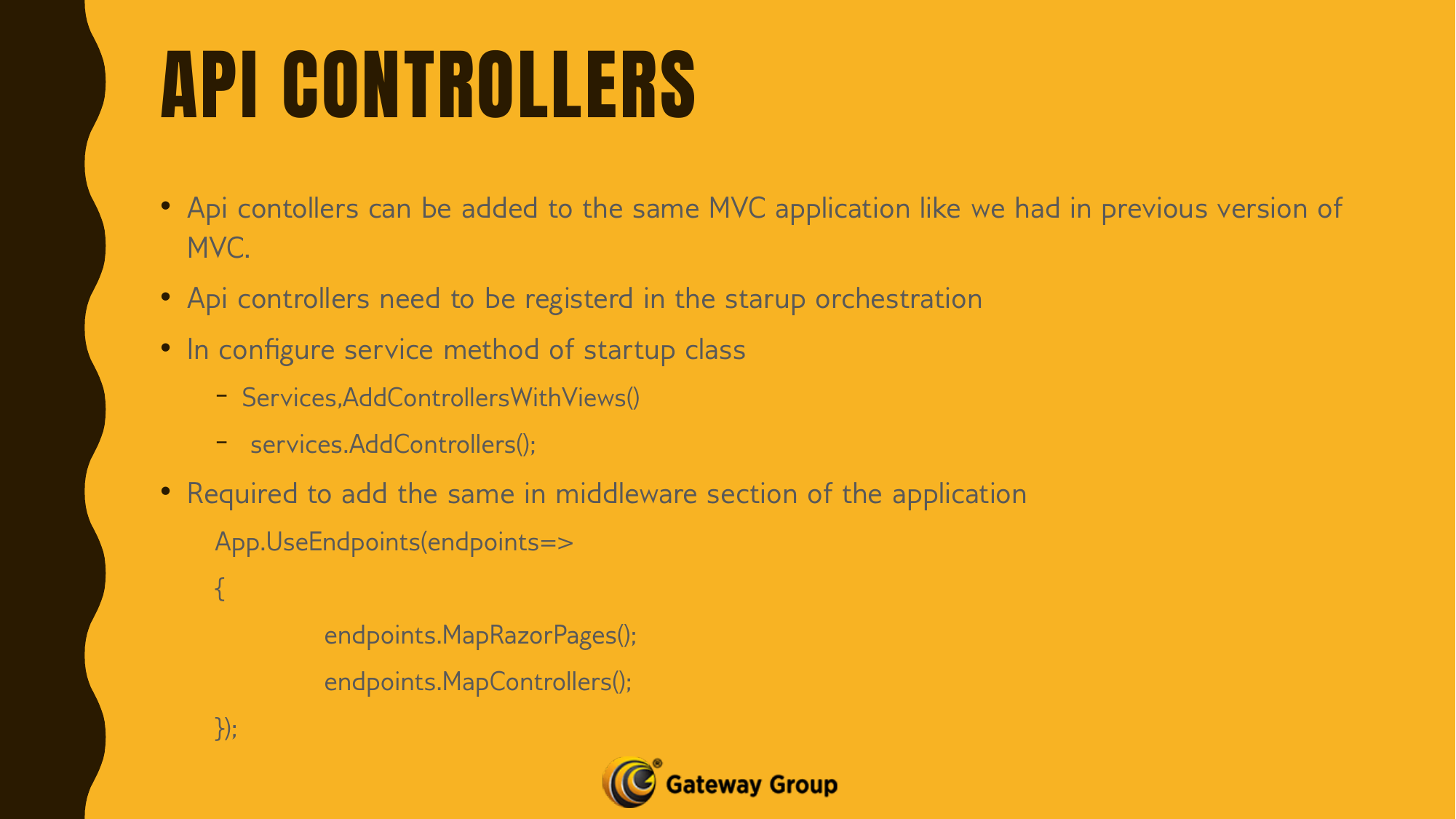

# API Controllers
Api contollers can be added to the same MVC application like we had in previous version of MVC.
Api controllers need to be registerd in the starup orchestration
In configure service method of startup class
Services,AddControllersWithViews()
 services.AddControllers();
Required to add the same in middleware section of the application
App.UseEndpoints(endpoints=>
{
	endpoints.MapRazorPages();
	endpoints.MapControllers();
});